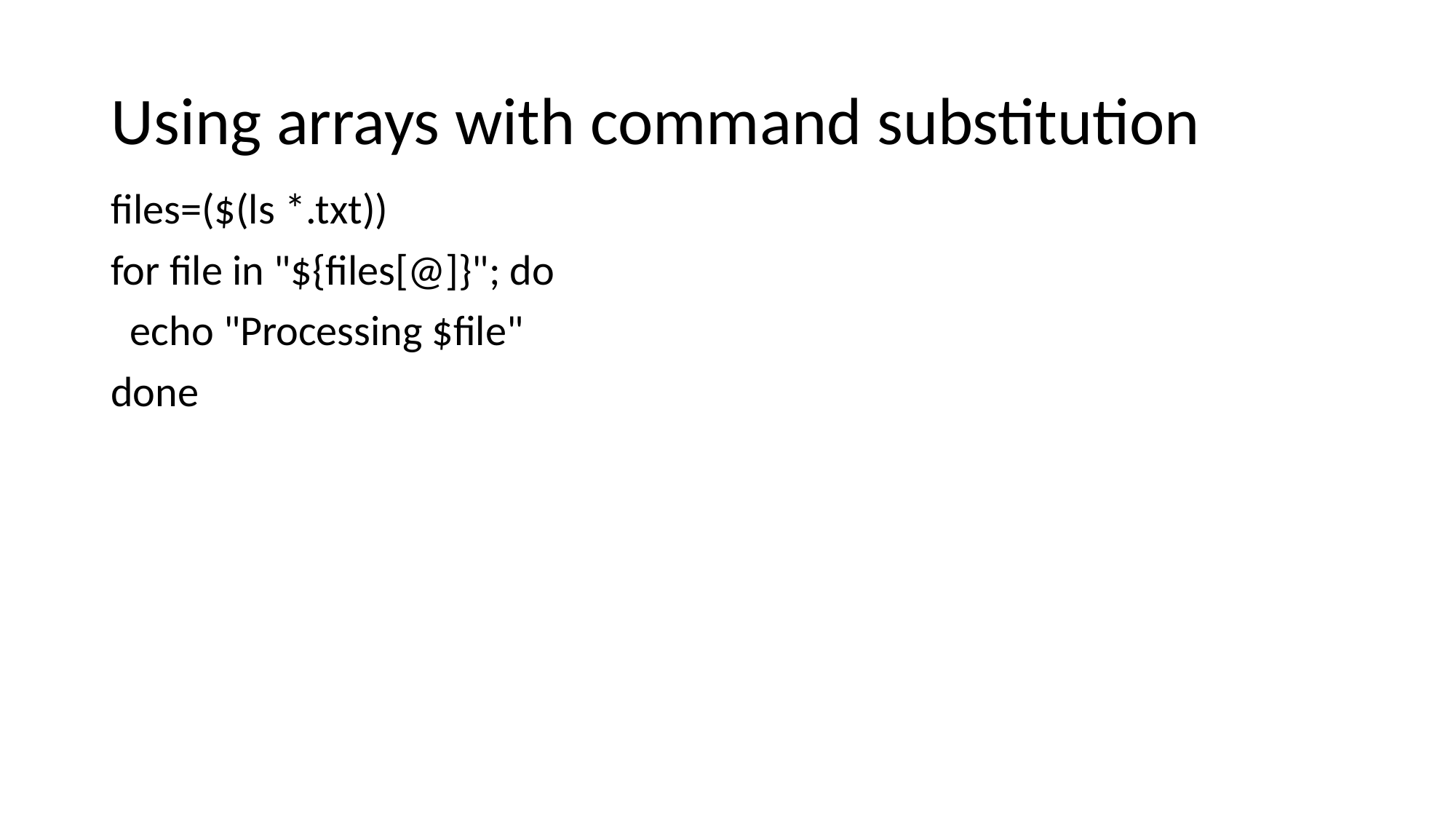

# Using arrays with command substitution
files=($(ls *.txt))
for file in "${files[@]}"; do
  echo "Processing $file"
done